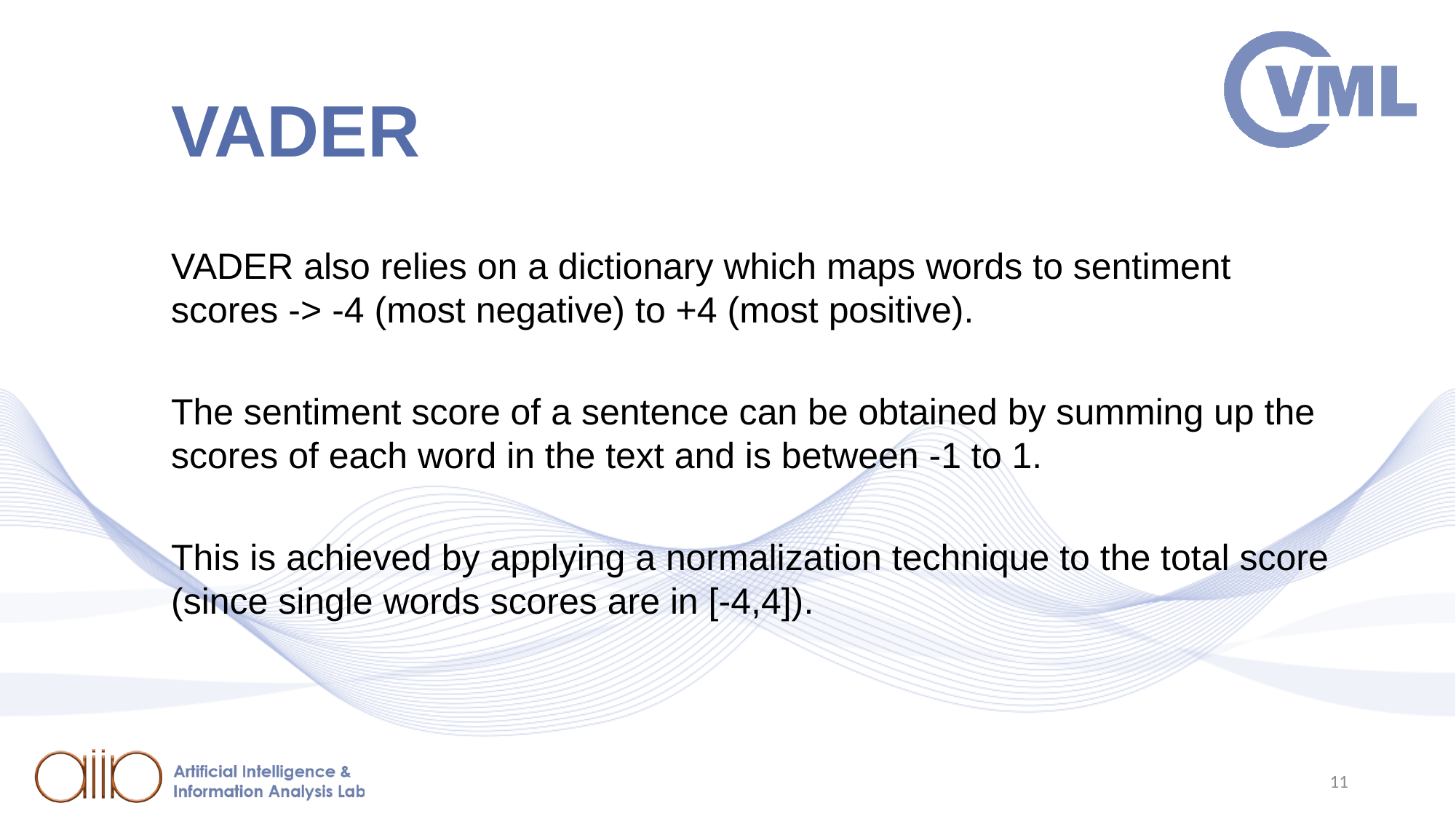

# VADER
VADER also relies on a dictionary which maps words to sentiment scores -> -4 (most negative) to +4 (most positive).

The sentiment score of a sentence can be obtained by summing up the scores of each word in the text and is between -1 to 1.

This is achieved by applying a normalization technique to the total score (since single words scores are in [-4,4]).
11